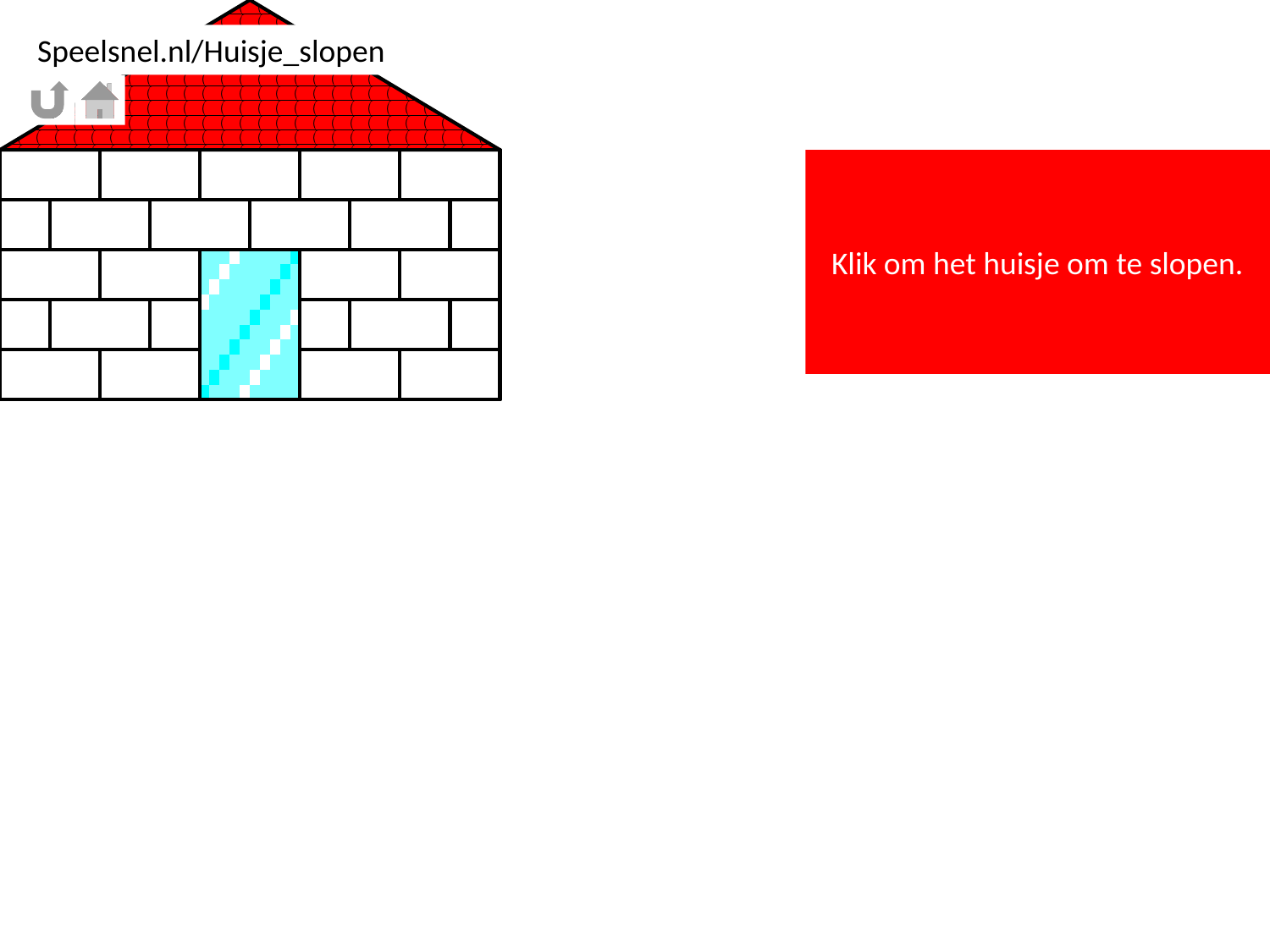

Speelsnel.nl/Huisje_slopen

Klik om het huisje om te slopen.